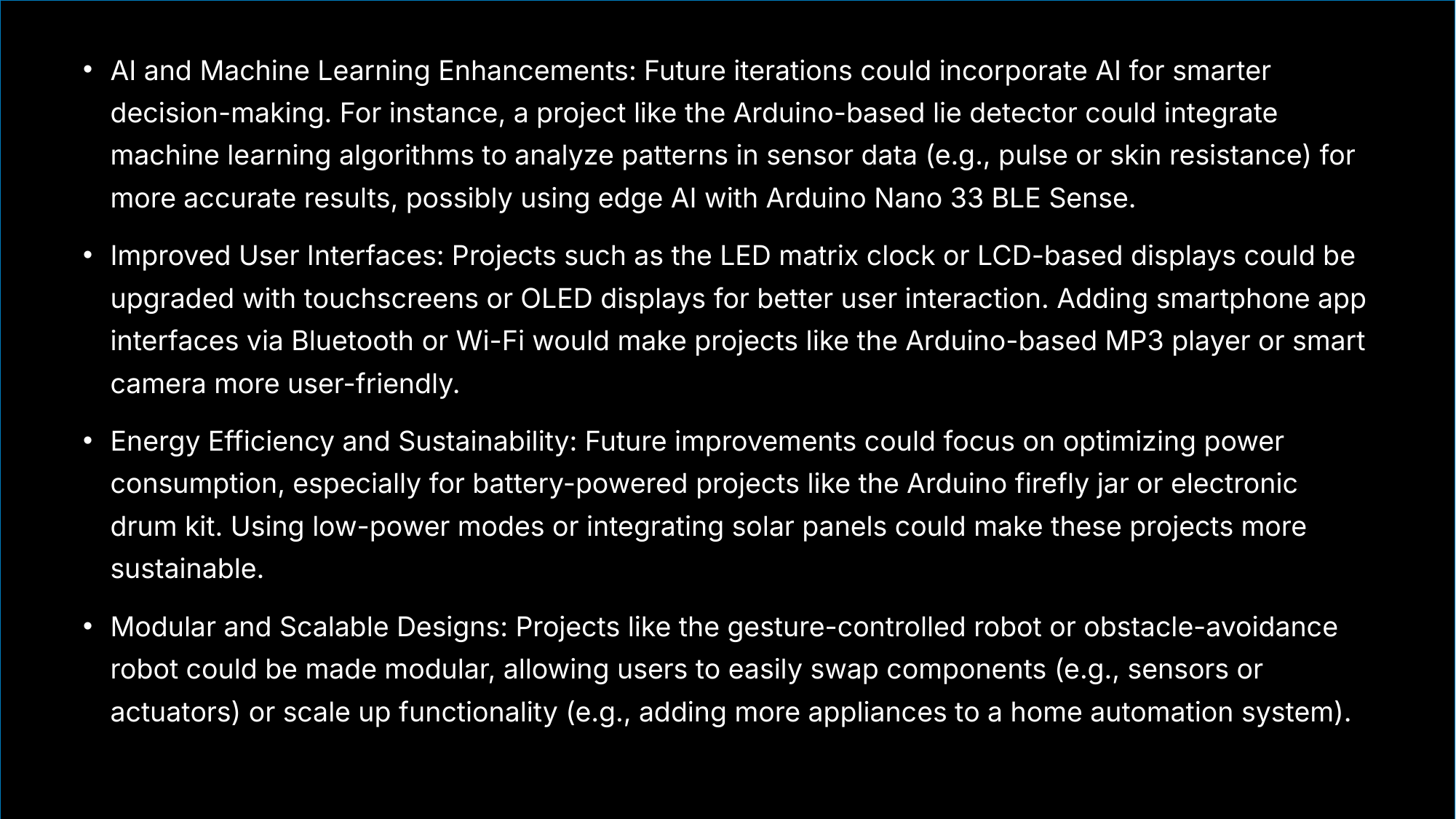

AI and Machine Learning Enhancements: Future iterations could incorporate AI for smarter decision-making. For instance, a project like the Arduino-based lie detector could integrate machine learning algorithms to analyze patterns in sensor data (e.g., pulse or skin resistance) for more accurate results, possibly using edge AI with Arduino Nano 33 BLE Sense.
Improved User Interfaces: Projects such as the LED matrix clock or LCD-based displays could be upgraded with touchscreens or OLED displays for better user interaction. Adding smartphone app interfaces via Bluetooth or Wi-Fi would make projects like the Arduino-based MP3 player or smart camera more user-friendly.
Energy Efficiency and Sustainability: Future improvements could focus on optimizing power consumption, especially for battery-powered projects like the Arduino firefly jar or electronic drum kit. Using low-power modes or integrating solar panels could make these projects more sustainable.
Modular and Scalable Designs: Projects like the gesture-controlled robot or obstacle-avoidance robot could be made modular, allowing users to easily swap components (e.g., sensors or actuators) or scale up functionality (e.g., adding more appliances to a home automation system).